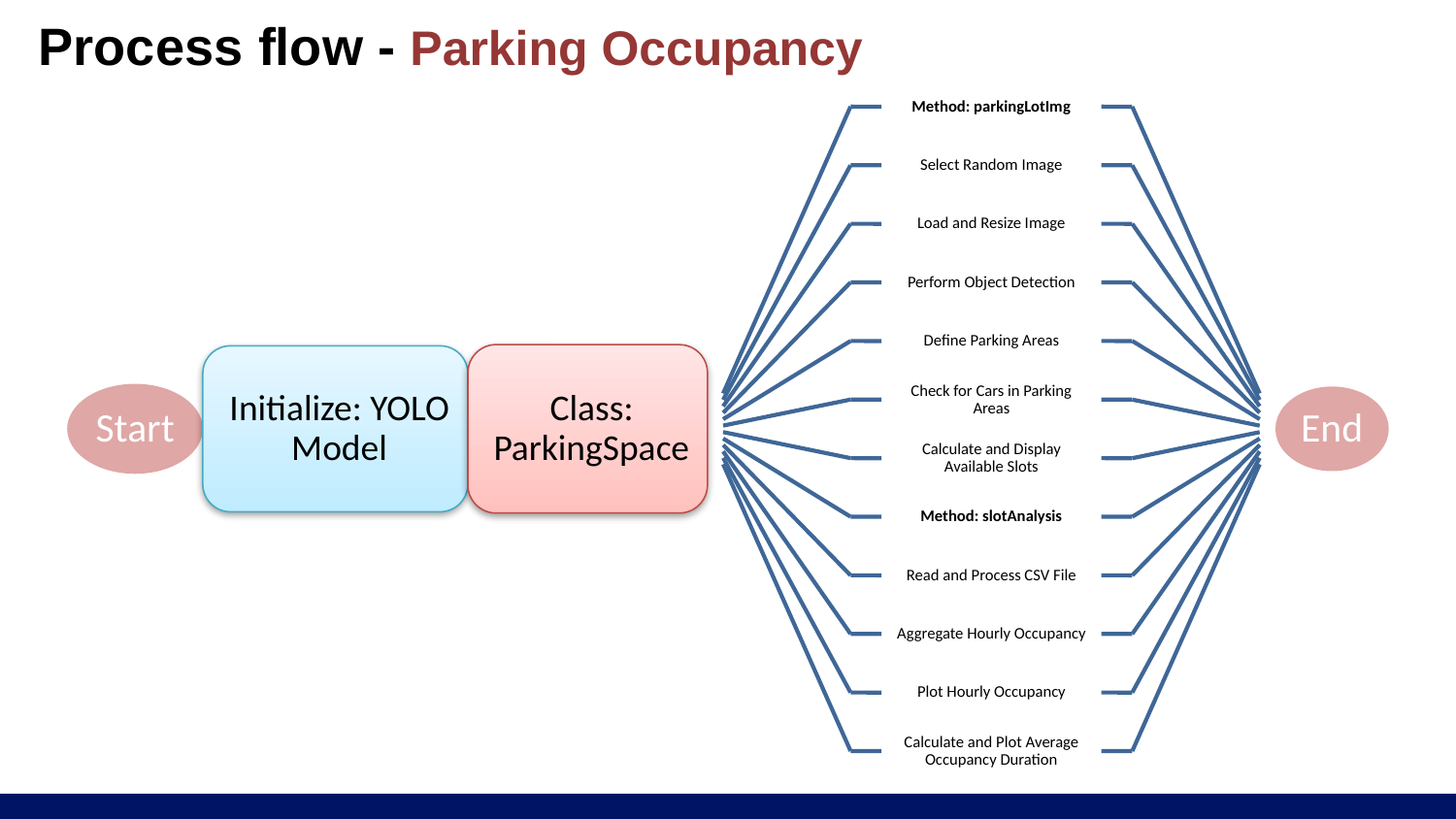

# Process flow - Parking Occupancy
Start
Initialize: YOLO Model
Class: ParkingSpace
Method: parkingLotImg
Select Random Image
Load and Resize Image
Perform Object Detection
Define Parking Areas
Check for Cars in Parking Areas
Calculate and Display Available Slots
Method: slotAnalysis
Read and Process CSV File
Aggregate Hourly Occupancy
Plot Hourly Occupancy
Calculate and Plot Average Occupancy Duration
End